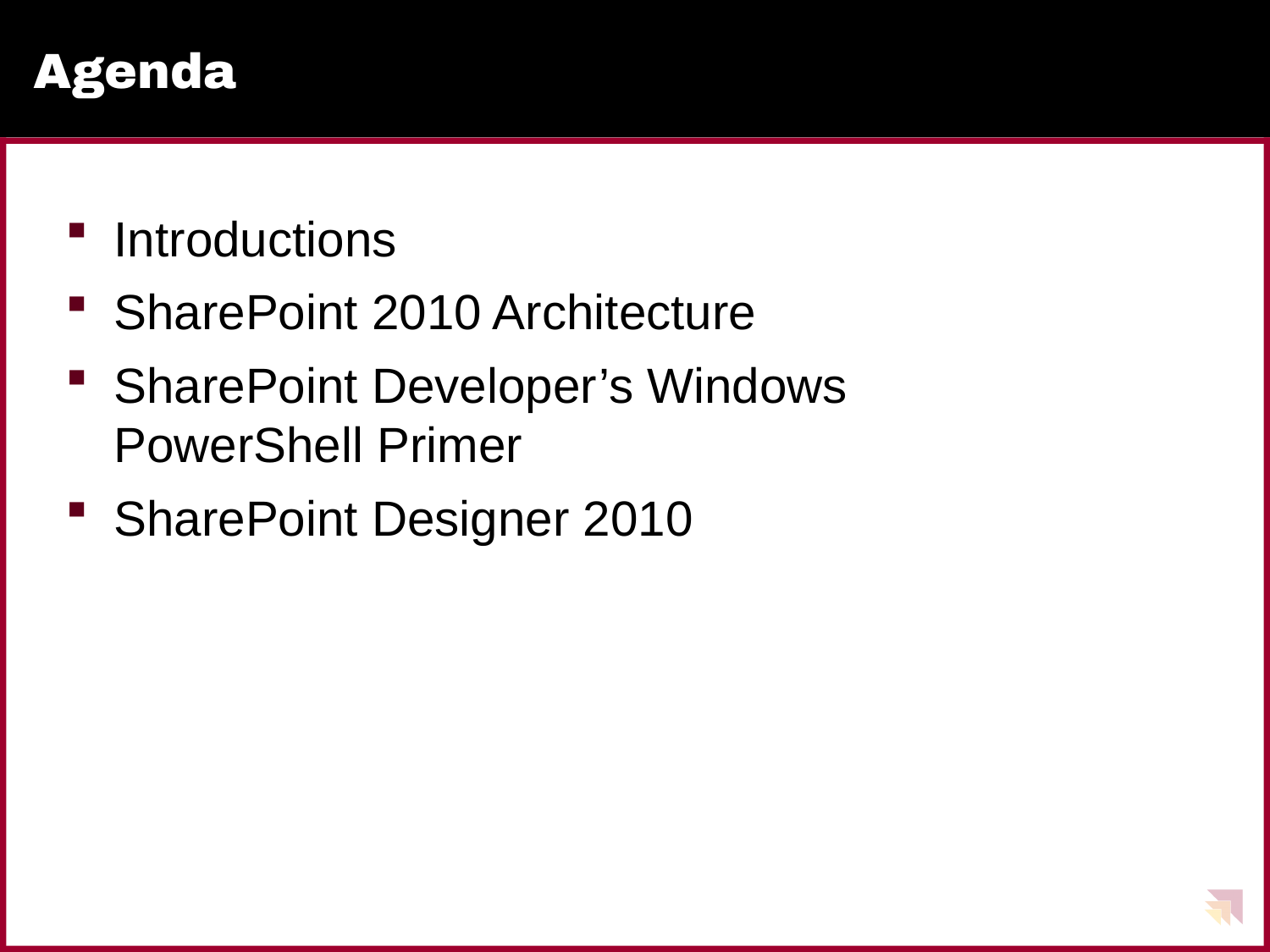

# Agenda
Introductions
SharePoint 2010 Architecture
SharePoint Developer’s Windows
PowerShell Primer
SharePoint Designer 2010